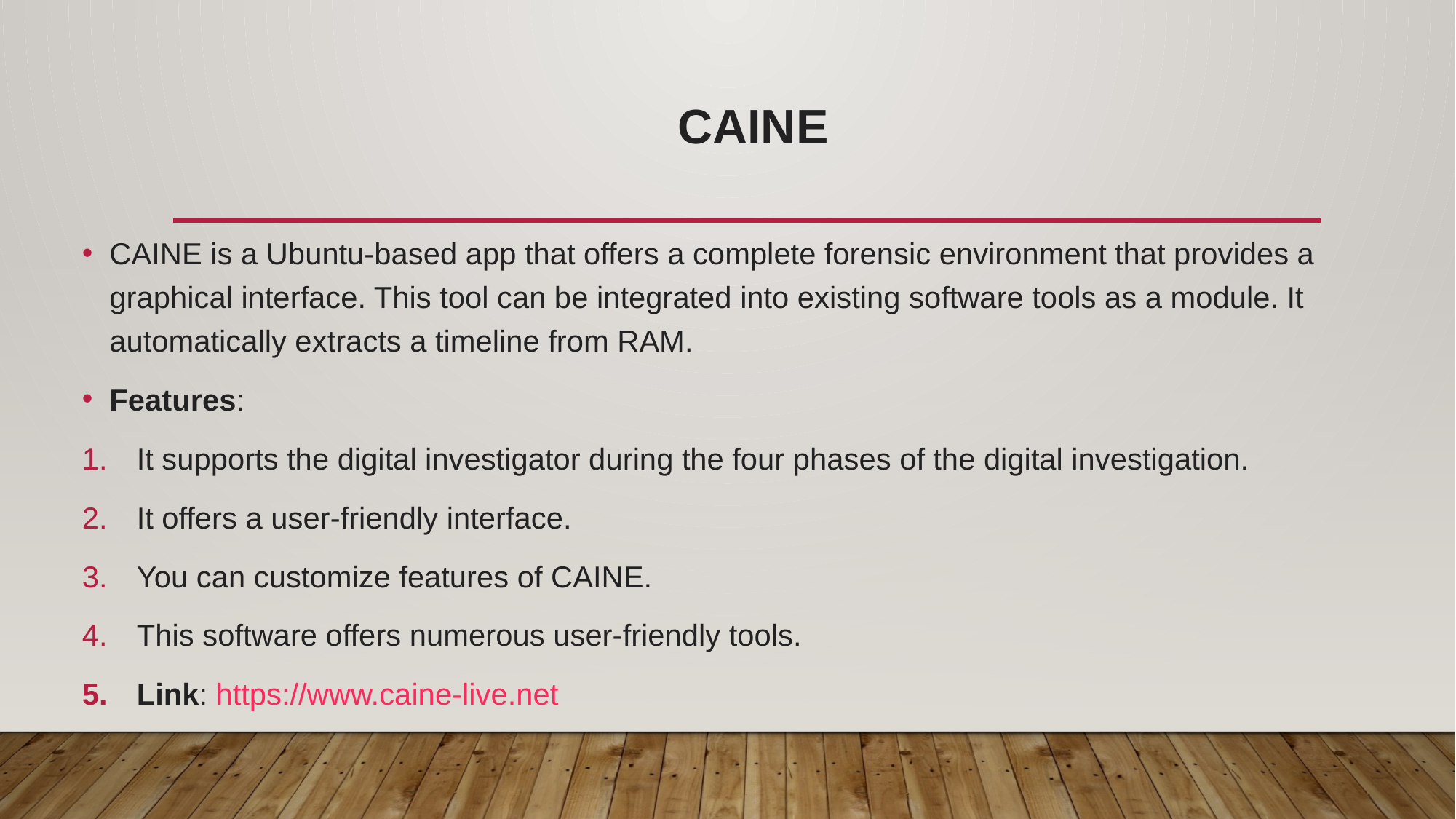

# CAINE
CAINE is a Ubuntu-based app that offers a complete forensic environment that provides a graphical interface. This tool can be integrated into existing software tools as a module. It automatically extracts a timeline from RAM.
Features:
It supports the digital investigator during the four phases of the digital investigation.
It offers a user-friendly interface.
You can customize features of CAINE.
This software offers numerous user-friendly tools.
Link: https://www.caine-live.net